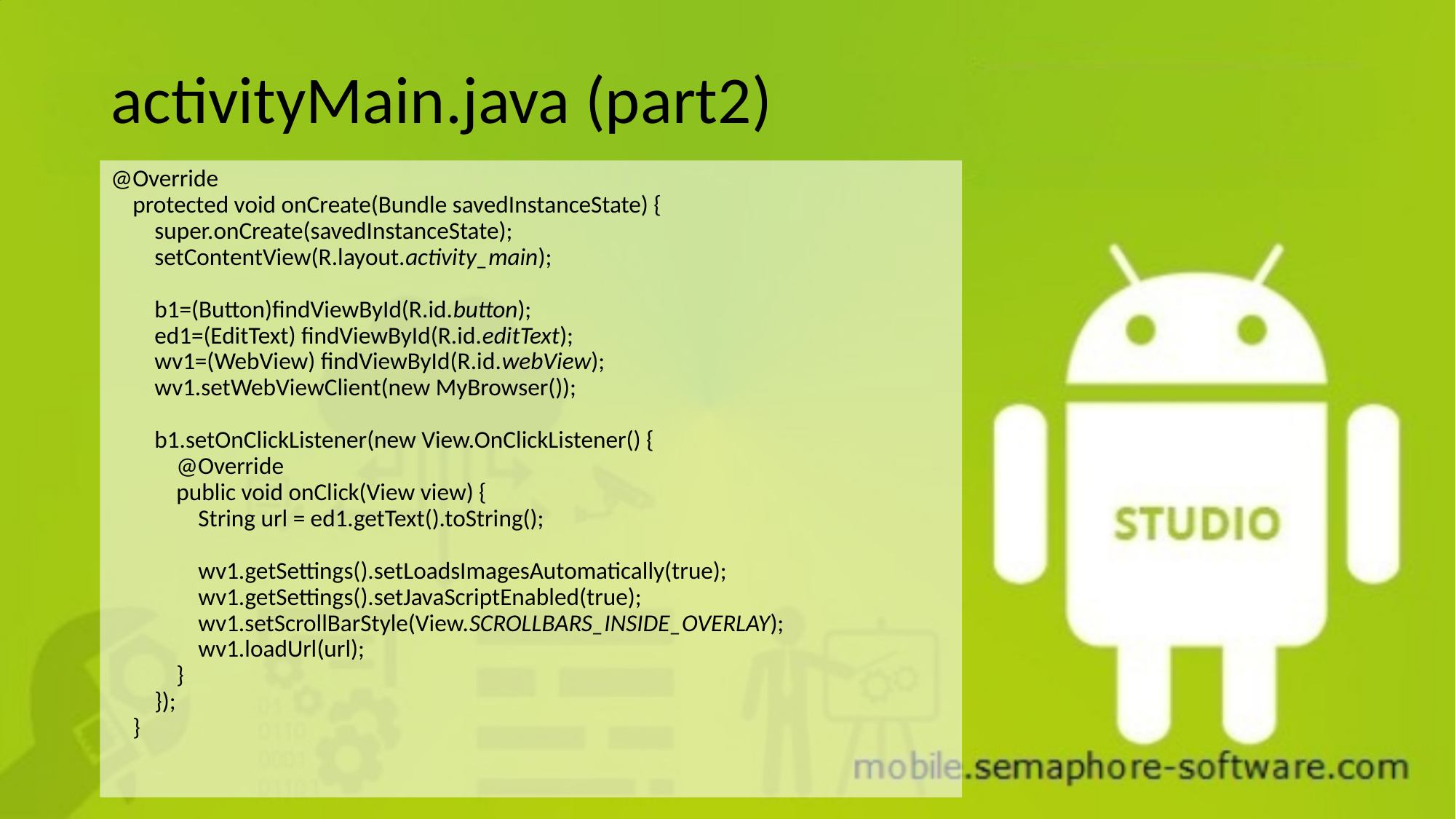

# activityMain.java (part2)
@Override
    protected void onCreate(Bundle savedInstanceState) {
        super.onCreate(savedInstanceState);
        setContentView(R.layout.activity_main);
        b1=(Button)findViewById(R.id.button);
        ed1=(EditText) findViewById(R.id.editText);
        wv1=(WebView) findViewById(R.id.webView);
        wv1.setWebViewClient(new MyBrowser());
        b1.setOnClickListener(new View.OnClickListener() {
            @Override
            public void onClick(View view) {
                String url = ed1.getText().toString();
                wv1.getSettings().setLoadsImagesAutomatically(true);
                wv1.getSettings().setJavaScriptEnabled(true);
                wv1.setScrollBarStyle(View.SCROLLBARS_INSIDE_OVERLAY);
                wv1.loadUrl(url);
            }
        });
    }